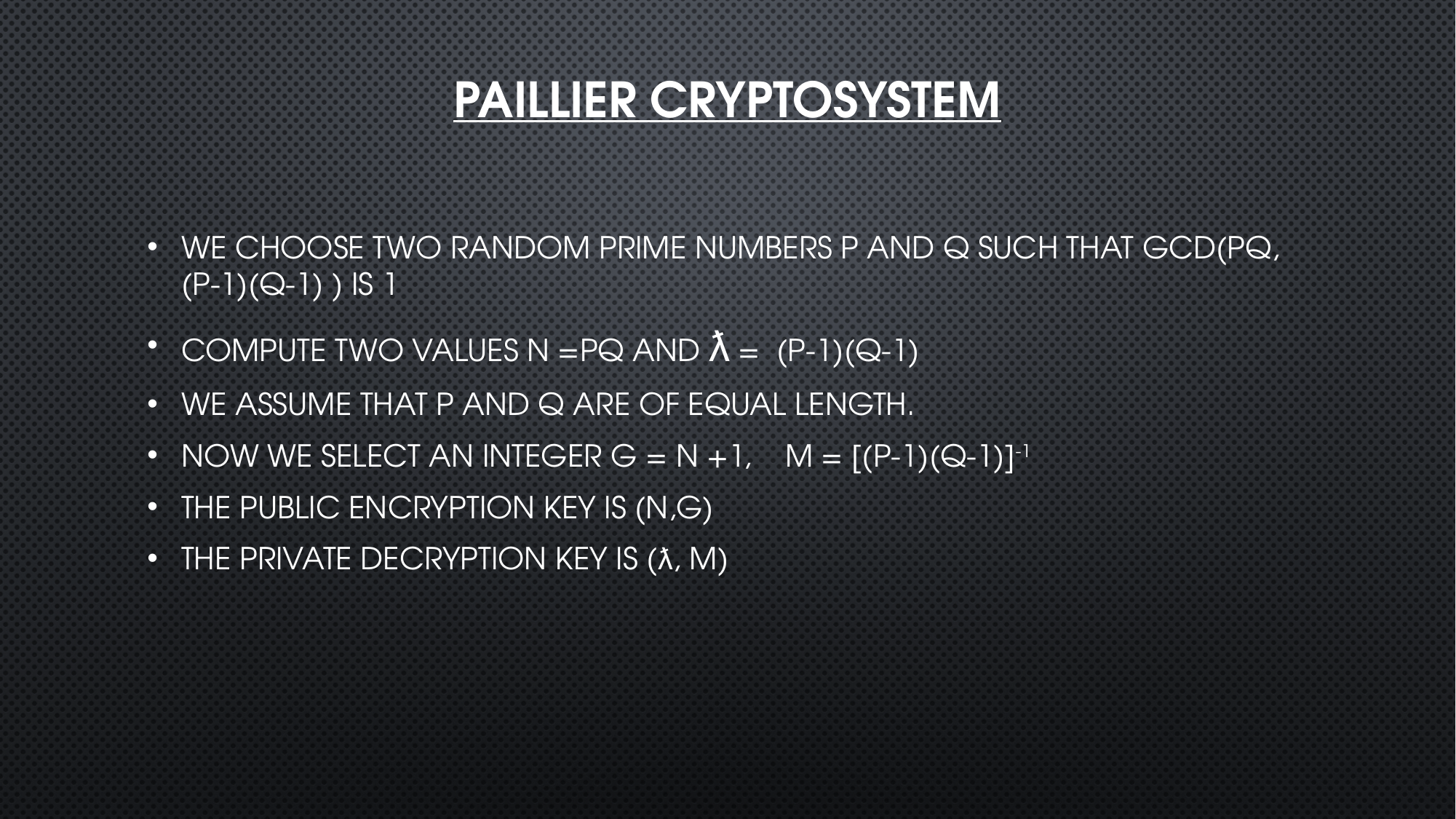

# Paillier cryptosystem
We choose two random prime numbers p and q such that gcd(pq, (p-1)(q-1) ) is 1
compute two values n =pq and ƛ =  (p-1)(q-1)
We assume that p and q are of equal length.
Now we select an Integer g = n +1,    μ = [(p-1)(q-1)]-1
The public encryption key is (n,g)
The private decryption key is (ƛ, M)